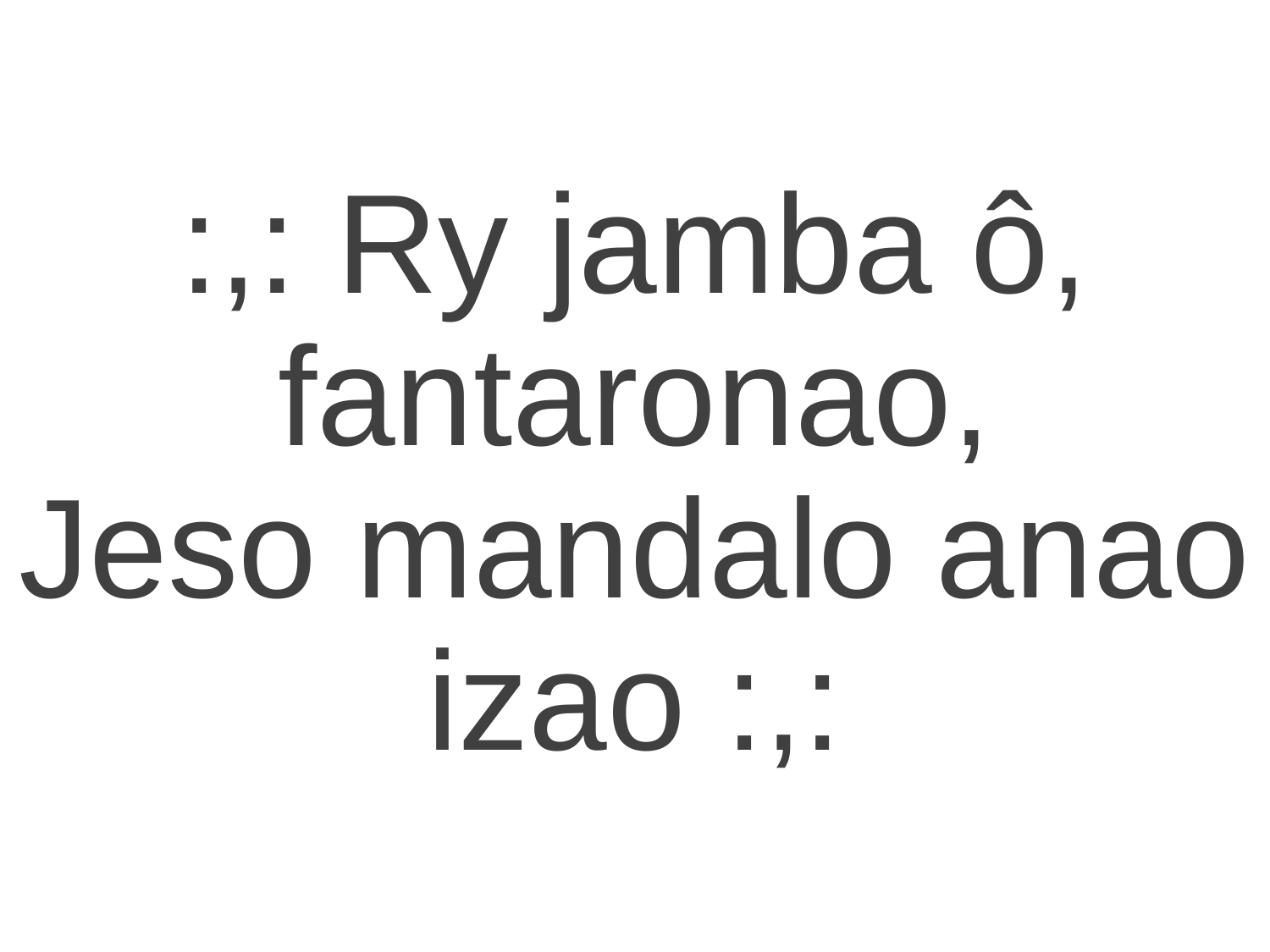

:,: Ry jamba ô, fantaronao,
Jeso mandalo anao izao :,: